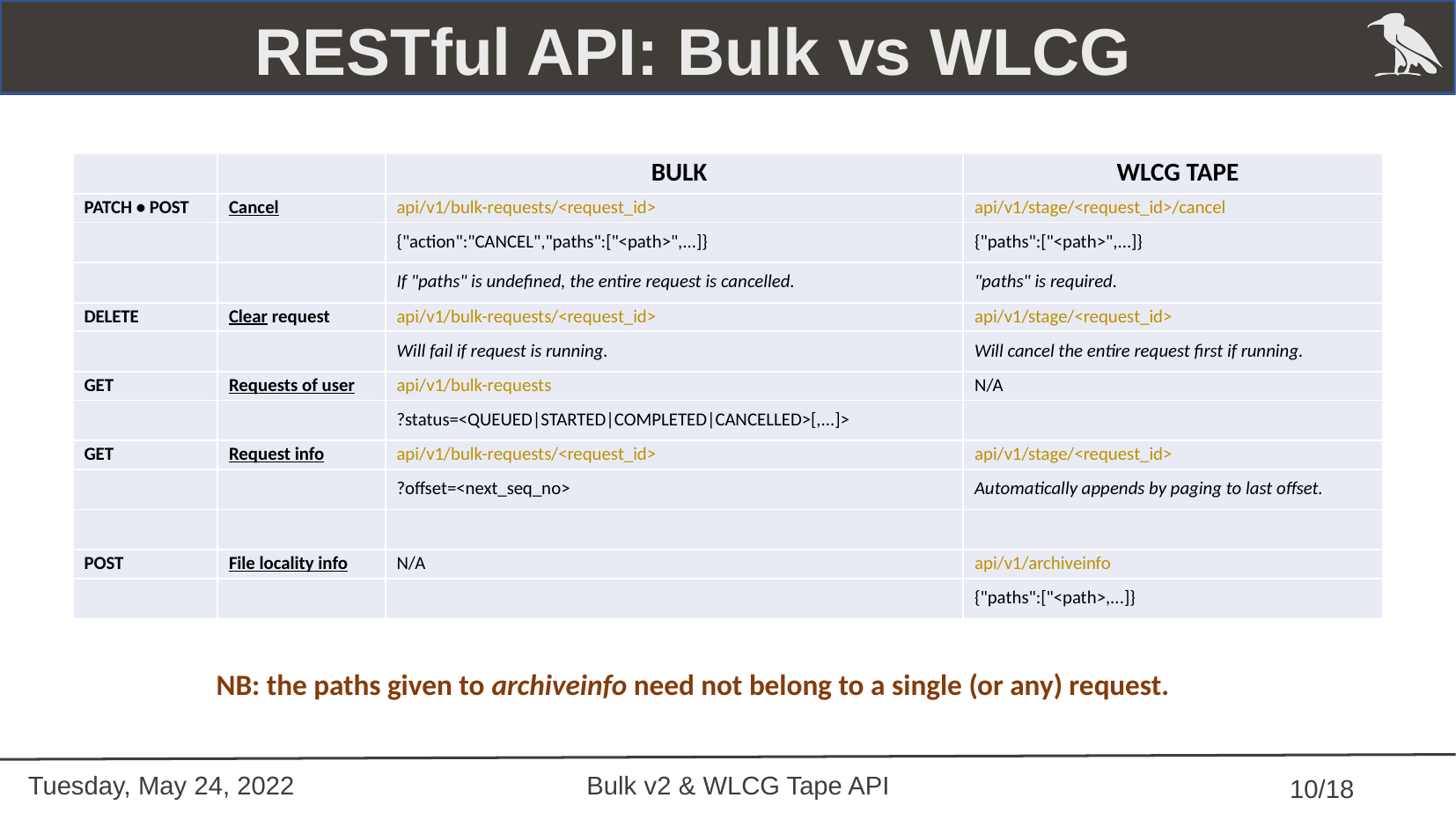

RESTful API: Bulk vs WLCG
|  |  | BULK | WLCG TAPE |
| --- | --- | --- | --- |
| PATCH • POST | Cancel | api/v1/bulk-requests/<request\_id> | api/v1/stage/<request\_id>/cancel |
|  |  | {"action":"CANCEL","paths":["<path>",...]} | {"paths":["<path>",...]} |
|  |  | If "paths" is undefined, the entire request is cancelled. | "paths" is required. |
| DELETE | Clear request | api/v1/bulk-requests/<request\_id> | api/v1/stage/<request\_id> |
|  |  | Will fail if request is running. | Will cancel the entire request first if running. |
| GET | Requests of user | api/v1/bulk-requests | N/A |
|  |  | ?status=<QUEUED|STARTED|COMPLETED|CANCELLED>[,...]> |  |
| GET | Request info | api/v1/bulk-requests/<request\_id> | api/v1/stage/<request\_id> |
|  |  | ?offset=<next\_seq\_no> | Automatically appends by paging to last offset. |
|  |  |  |  |
| POST | File locality info | N/A | api/v1/archiveinfo |
|  |  |  | {"paths":["<path>,...]} |
NB: the paths given to archiveinfo need not belong to a single (or any) request.
Tuesday, May 24, 2022
Bulk v2 & WLCG Tape API
 10/18